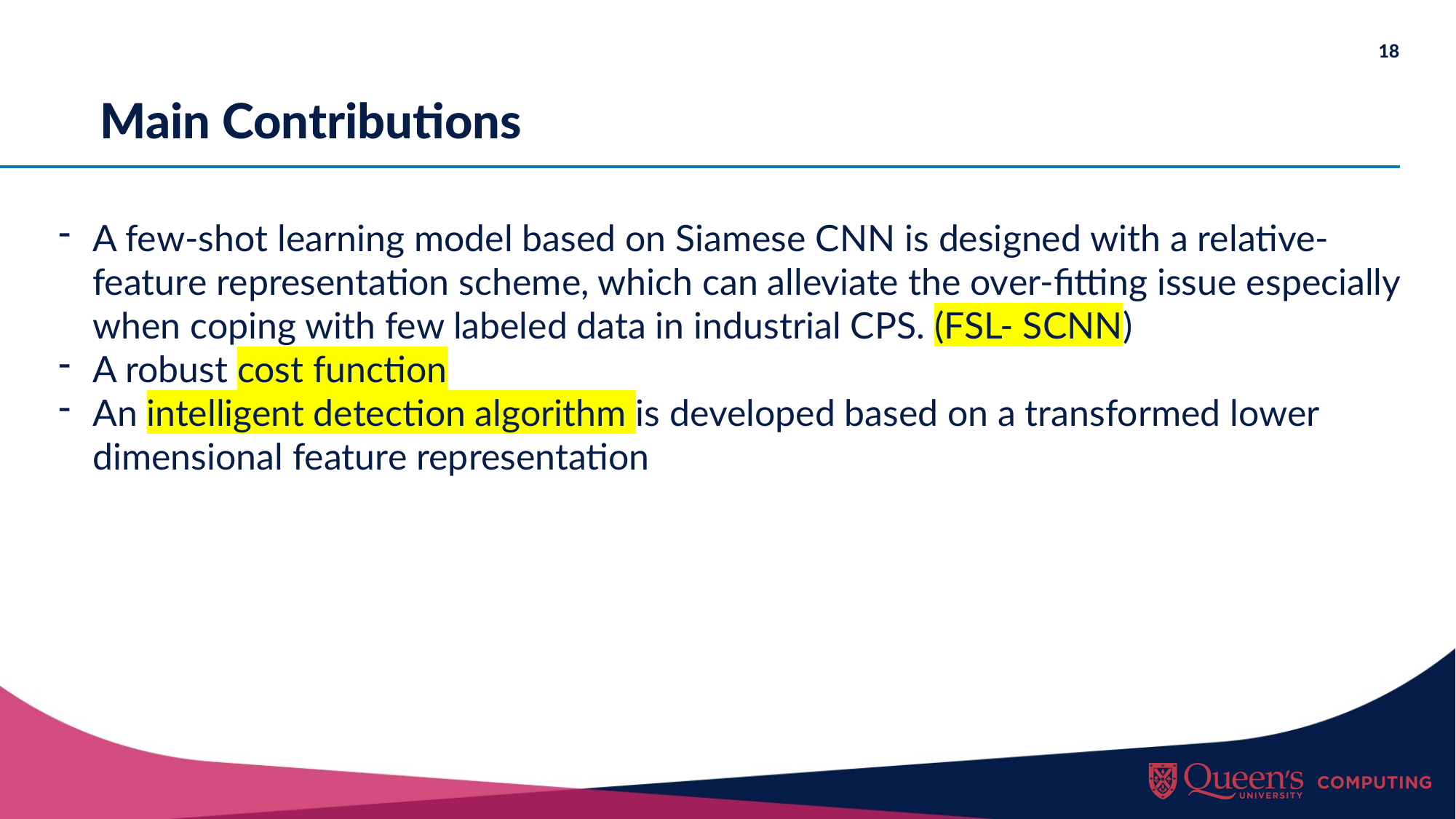

# Main Contributions
A few-shot learning model based on Siamese CNN is designed with a relative-feature representation scheme, which can alleviate the over-fitting issue especially when coping with few labeled data in industrial CPS. (FSL- SCNN)
A robust cost function
An intelligent detection algorithm is developed based on a transformed lower dimensional feature representation